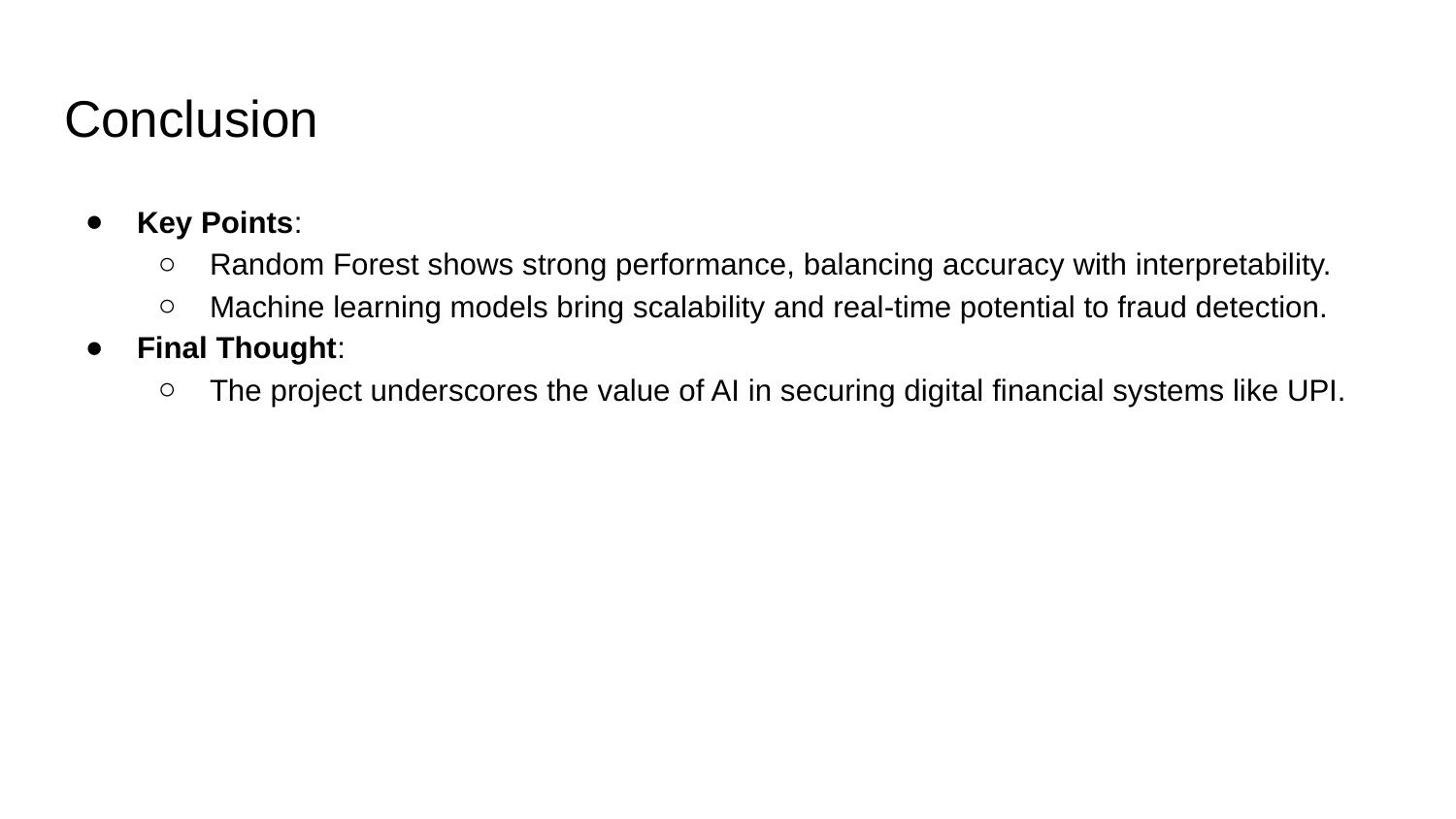

# Conclusion
Key Points:
Random Forest shows strong performance, balancing accuracy with interpretability.
Machine learning models bring scalability and real-time potential to fraud detection.
Final Thought:
The project underscores the value of AI in securing digital financial systems like UPI.